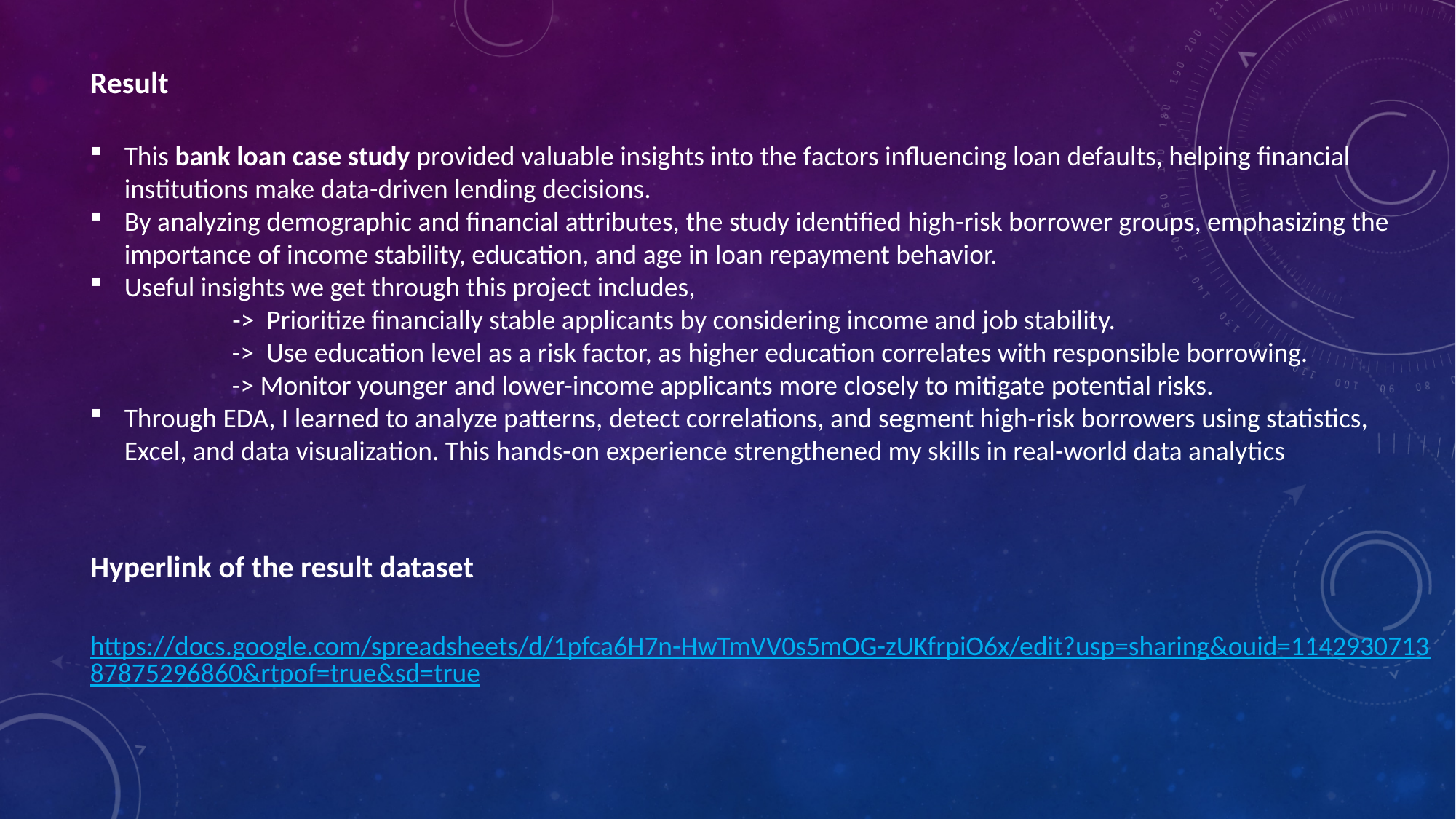

Result
This bank loan case study provided valuable insights into the factors influencing loan defaults, helping financial institutions make data-driven lending decisions.
By analyzing demographic and financial attributes, the study identified high-risk borrower groups, emphasizing the importance of income stability, education, and age in loan repayment behavior.
Useful insights we get through this project includes,
                       ->  Prioritize financially stable applicants by considering income and job stability.
                       ->  Use education level as a risk factor, as higher education correlates with responsible borrowing.
                       -> Monitor younger and lower-income applicants more closely to mitigate potential risks.
Through EDA, I learned to analyze patterns, detect correlations, and segment high-risk borrowers using statistics, Excel, and data visualization. This hands-on experience strengthened my skills in real-world data analytics
Hyperlink of the result dataset

https://docs.google.com/spreadsheets/d/1pfca6H7n-HwTmVV0s5mOG-zUKfrpiO6x/edit?usp=sharing&ouid=114293071387875296860&rtpof=true&sd=true